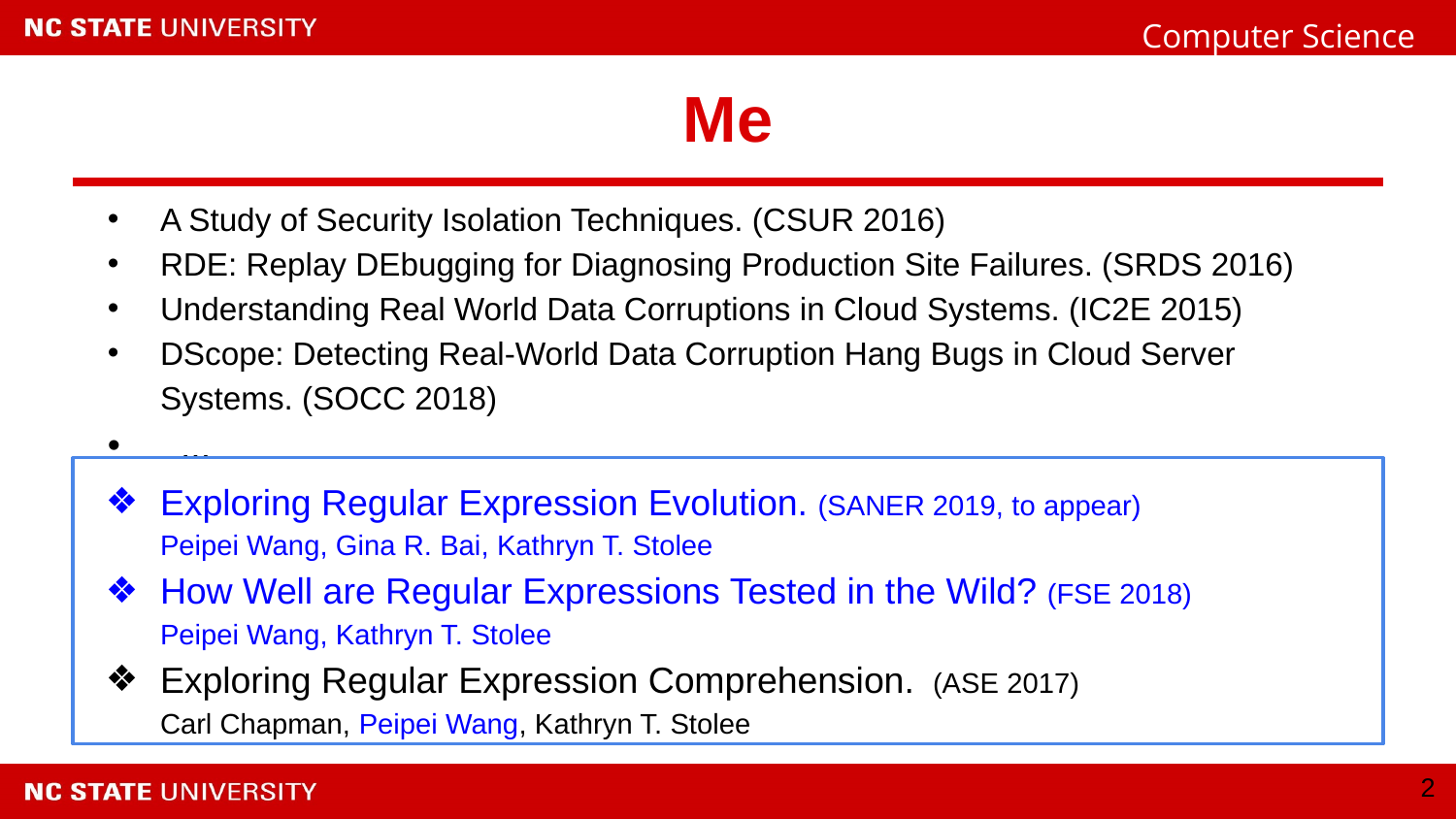

# Me
A Study of Security Isolation Techniques. (CSUR 2016)
RDE: Replay DEbugging for Diagnosing Production Site Failures. (SRDS 2016)
Understanding Real World Data Corruptions in Cloud Systems. (IC2E 2015)
DScope: Detecting Real-World Data Corruption Hang Bugs in Cloud Server Systems. (SOCC 2018)
  ...
Exploring Regular Expression Evolution. (SANER 2019, to appear)
Peipei Wang, Gina R. Bai, Kathryn T. Stolee
How Well are Regular Expressions Tested in the Wild? (FSE 2018)
Peipei Wang, Kathryn T. Stolee
Exploring Regular Expression Comprehension.  (ASE 2017)
Carl Chapman, Peipei Wang, Kathryn T. Stolee
2